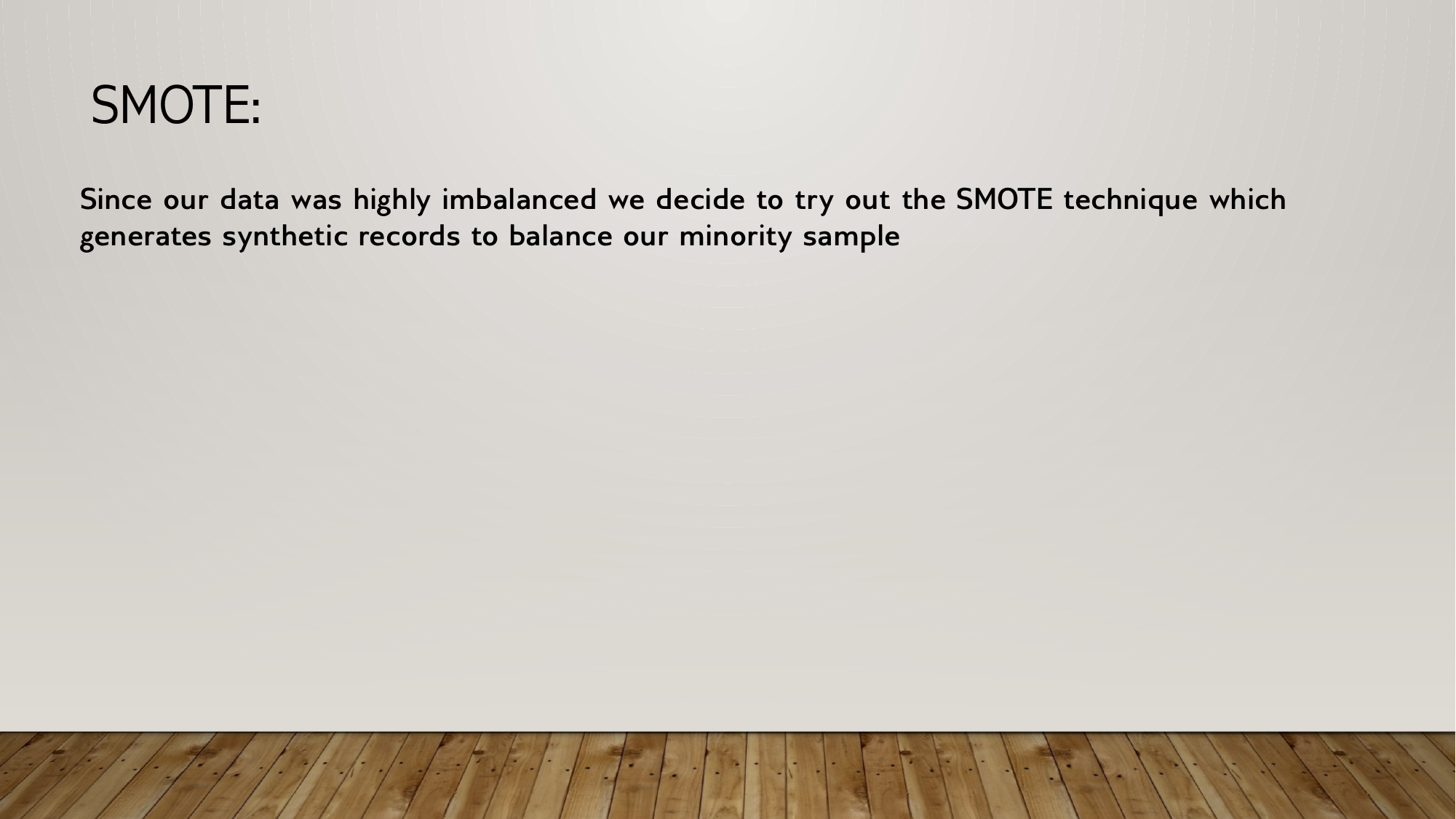

SMOTE:

Since our data was highly imbalanced we decide to try out the SMOTE technique which generates synthetic records to balance our minority sample